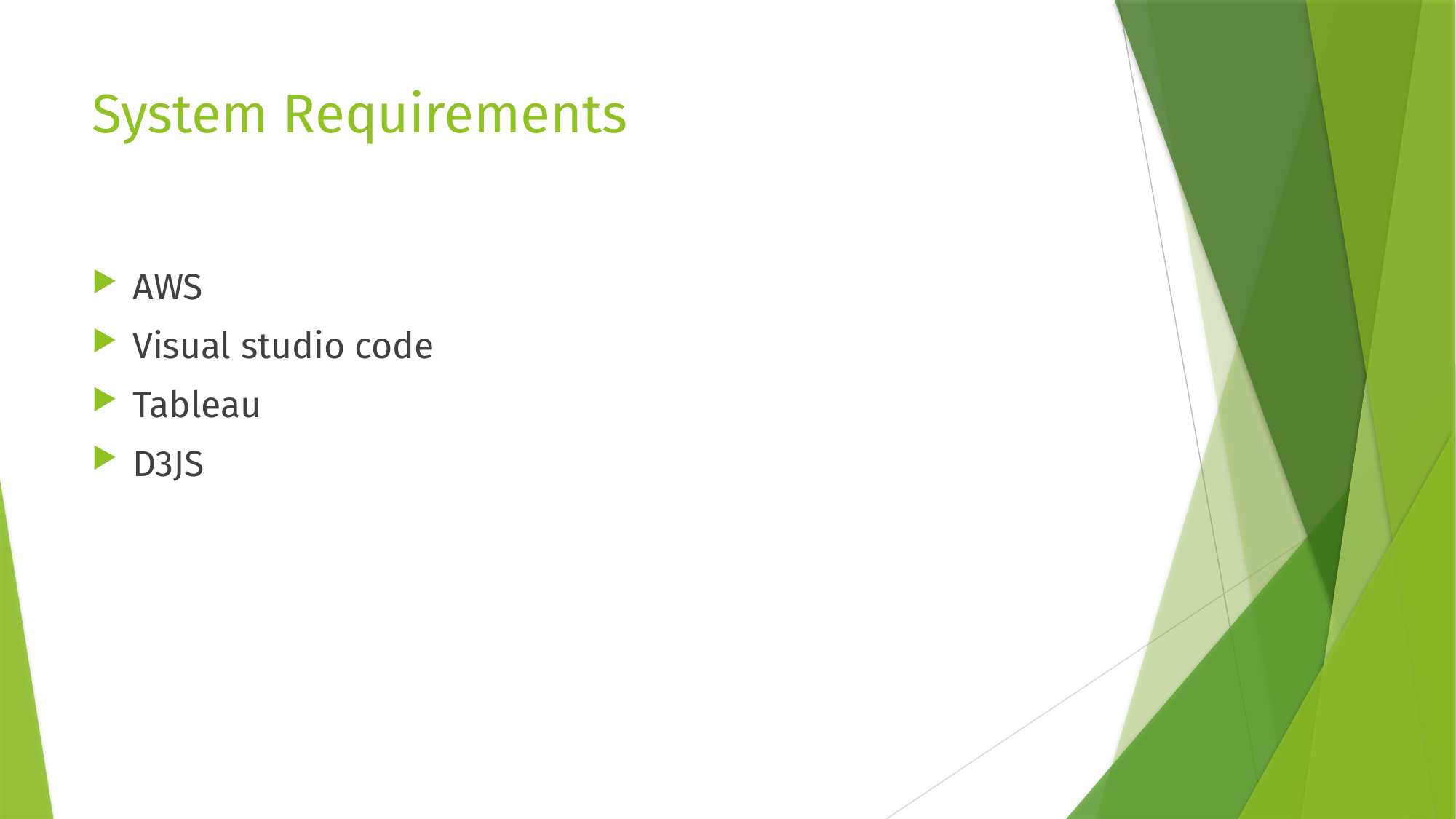

# System Requirements
AWS
Visual studio code
Tableau
D3JS